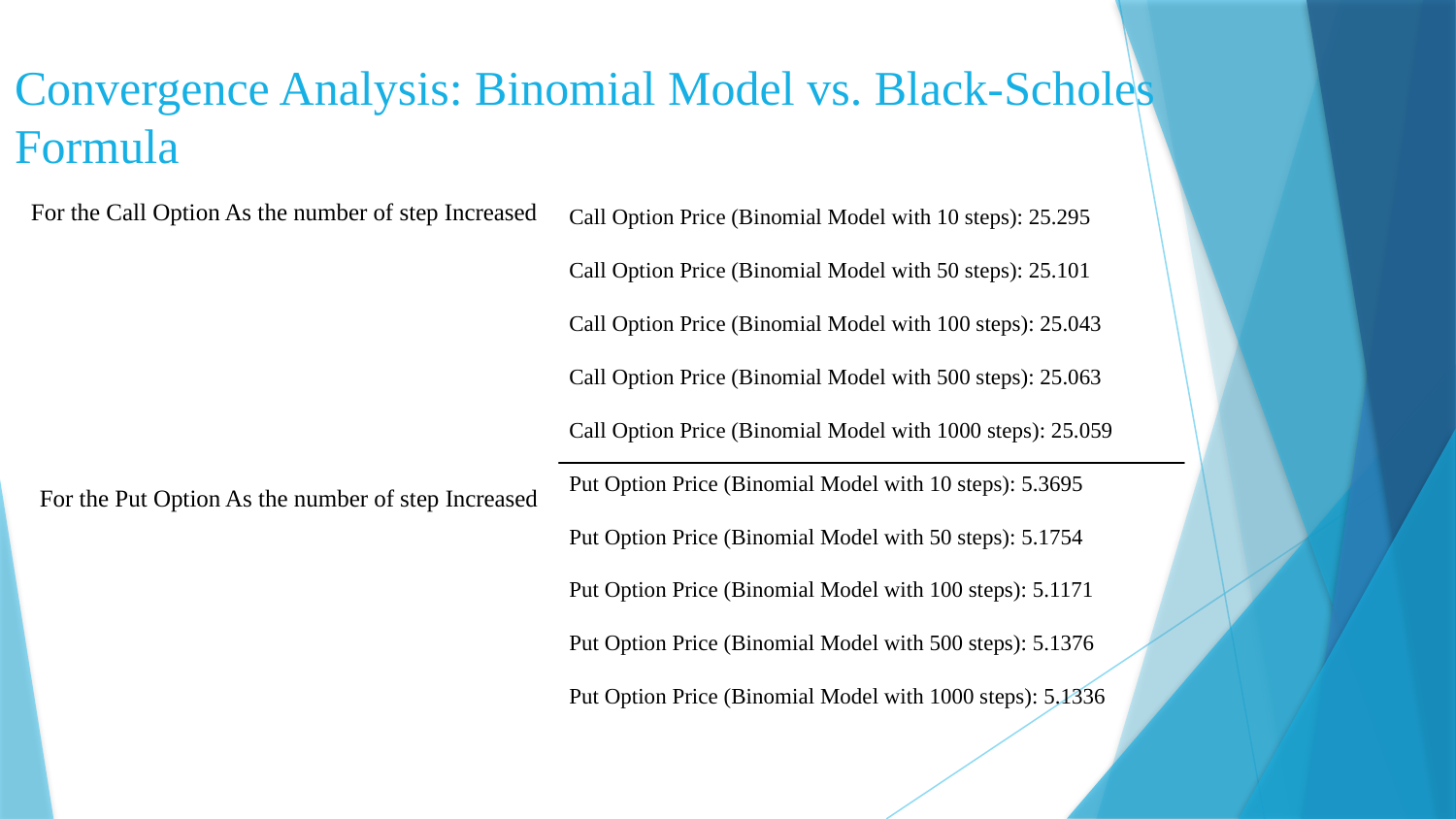

# Convergence Analysis: Binomial Model vs. Black-Scholes Formula
For the Call Option As the number of step Increased

| Call Option Price (Binomial Model with 10 steps): 25.295 Call Option Price (Binomial Model with 50 steps): 25.101 Call Option Price (Binomial Model with 100 steps): 25.043 Call Option Price (Binomial Model with 500 steps): 25.063 Call Option Price (Binomial Model with 1000 steps): 25.059 Put Option Price (Binomial Model with 10 steps): 5.3695 Put Option Price (Binomial Model with 50 steps): 5.1754 Put Option Price (Binomial Model with 100 steps): 5.1171 Put Option Price (Binomial Model with 500 steps): 5.1376 Put Option Price (Binomial Model with 1000 steps): 5.1336 |
| --- |
For the Put Option As the number of step Increased